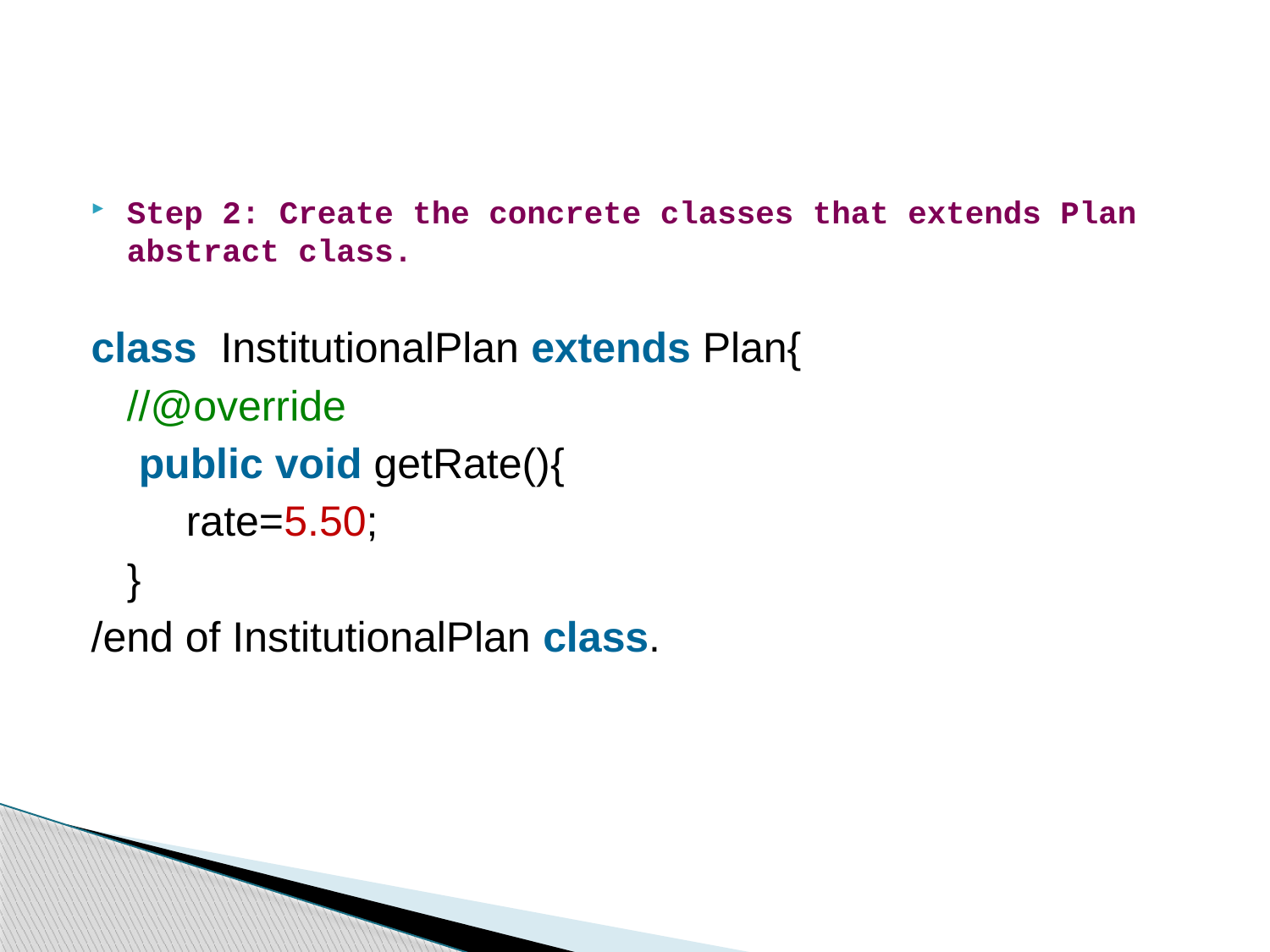

Step 2: Create the concrete classes that extends Plan abstract class.

class  InstitutionalPlan extends Plan{
   //@override
    public void getRate(){
        rate=5.50;
   }
/end of InstitutionalPlan class.